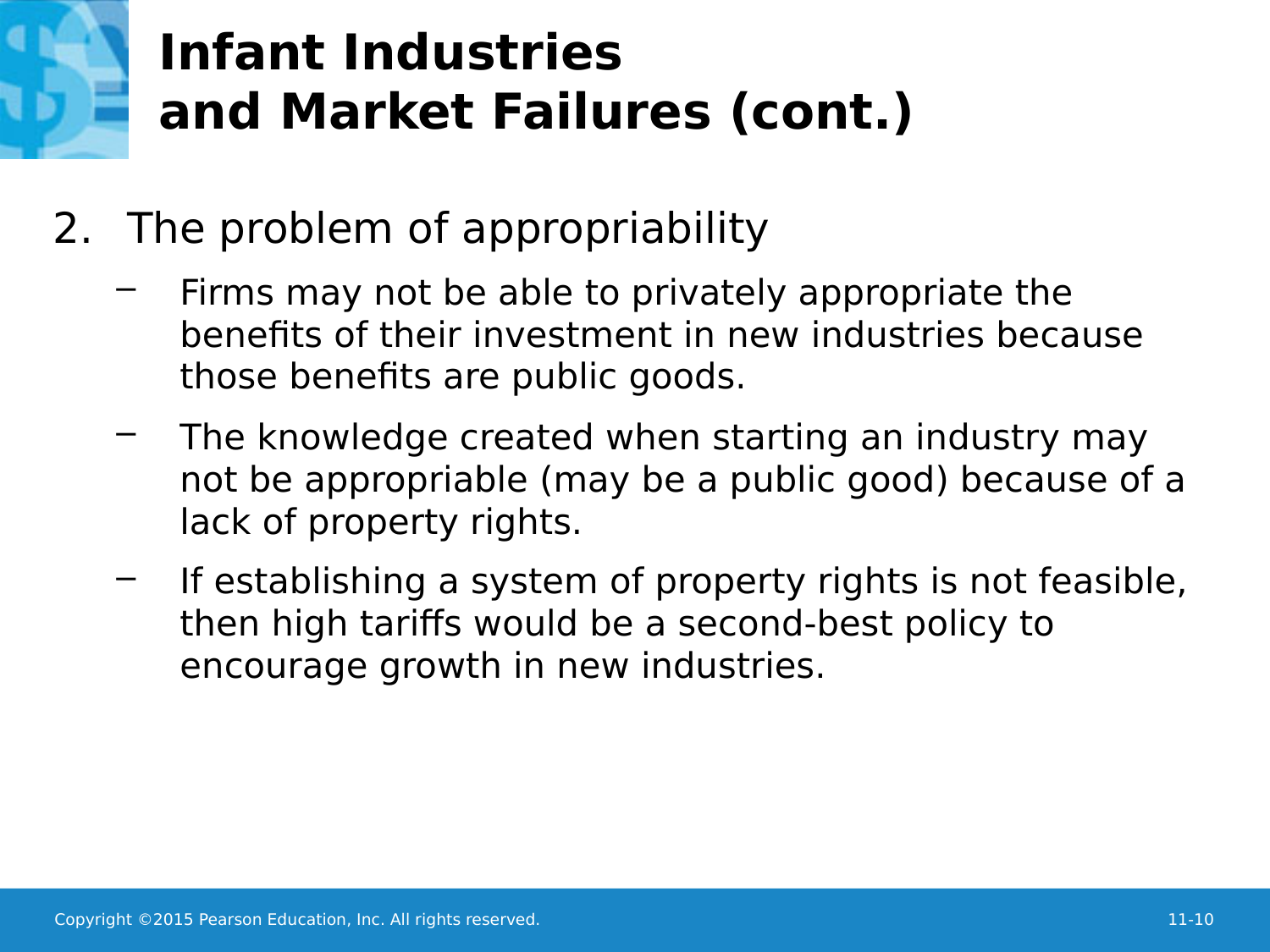

# Infant Industries and Market Failures (cont.)
The problem of appropriability
Firms may not be able to privately appropriate the benefits of their investment in new industries because those benefits are public goods.
The knowledge created when starting an industry may not be appropriable (may be a public good) because of a lack of property rights.
If establishing a system of property rights is not feasible, then high tariffs would be a second-best policy to encourage growth in new industries.